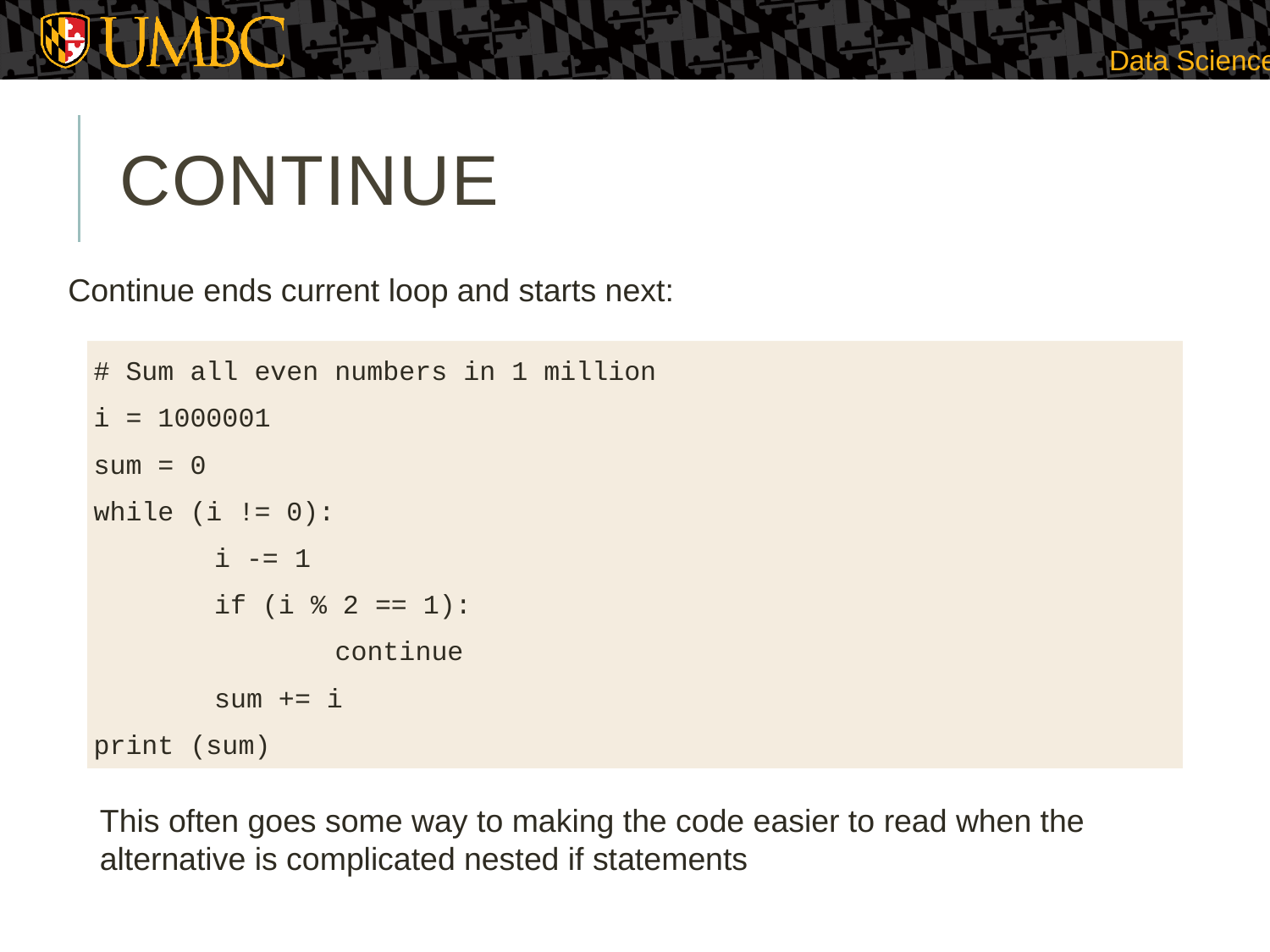

# Continue
Continue ends current loop and starts next:
# Sum all even numbers in 1 million
i = 1000001
sum = 0
while (i != 0):
	i -= 1
	if (i % 2 == 1):
		continue
	sum += i
print (sum)
This often goes some way to making the code easier to read when the alternative is complicated nested if statements